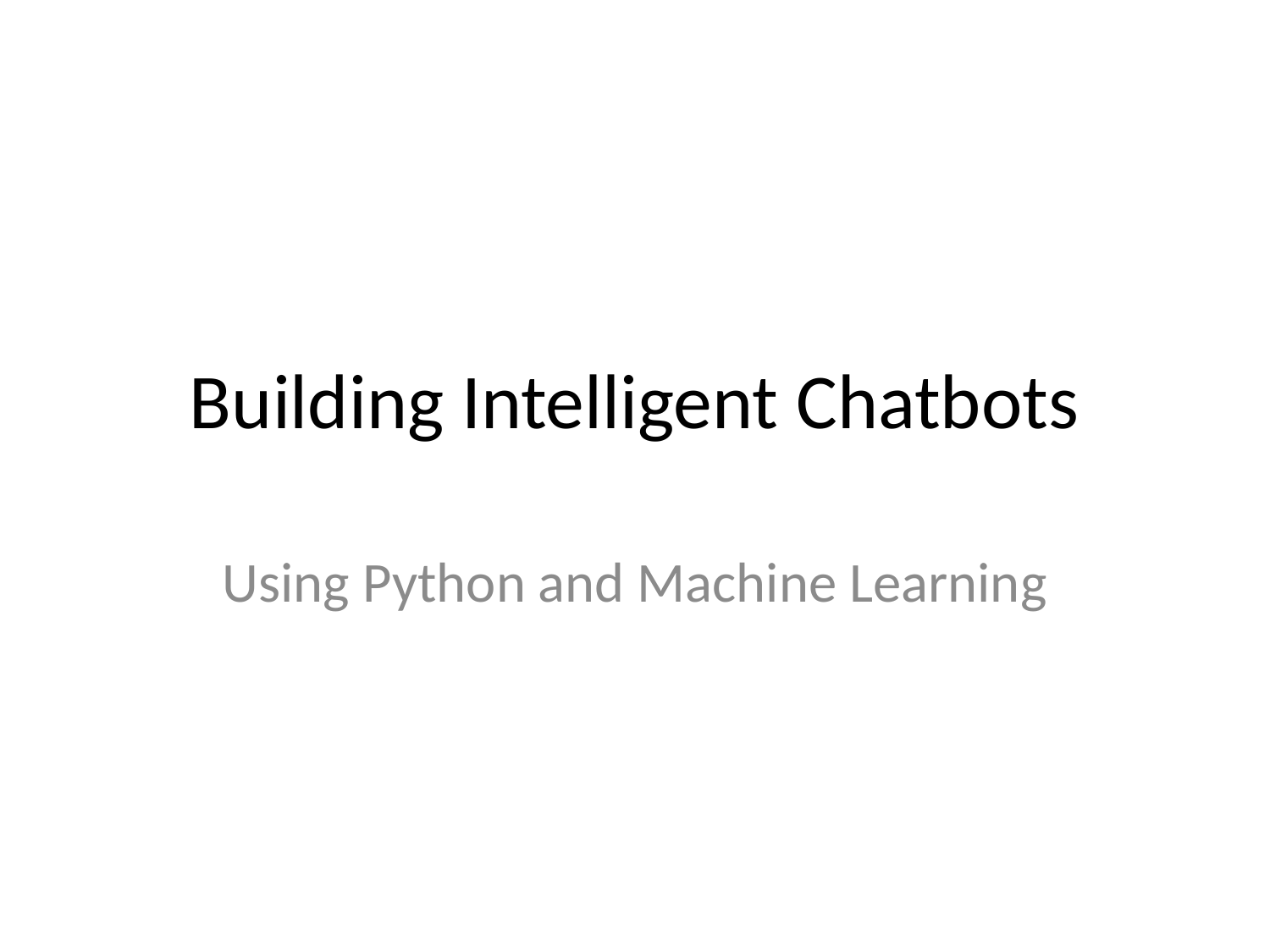

# Building Intelligent Chatbots
Using Python and Machine Learning